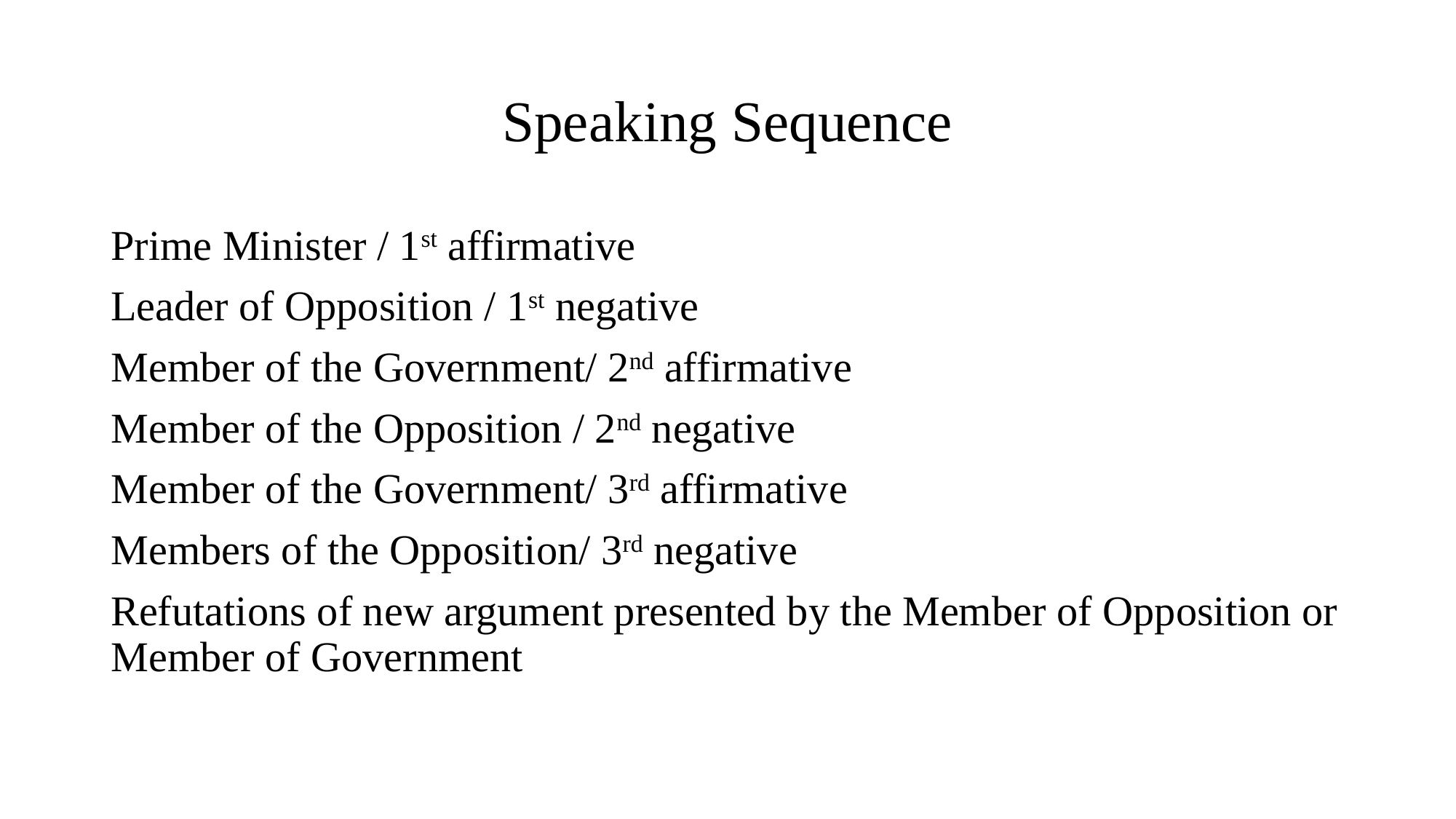

# Speaking Sequence
Prime Minister / 1st affirmative
Leader of Opposition / 1st negative
Member of the Government/ 2nd affirmative
Member of the Opposition / 2nd negative
Member of the Government/ 3rd affirmative
Members of the Opposition/ 3rd negative
Refutations of new argument presented by the Member of Opposition or Member of Government